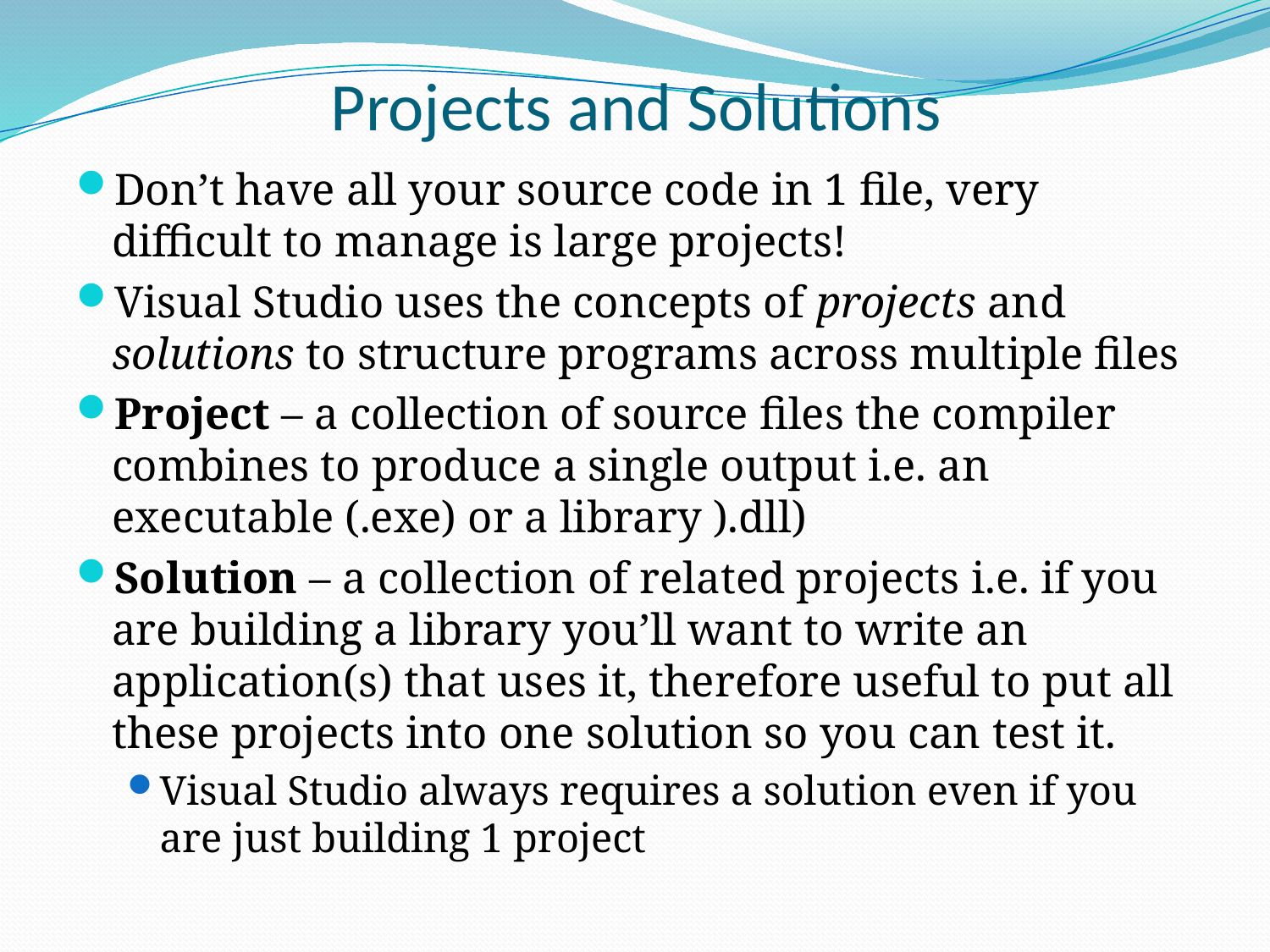

# Projects and Solutions
Don’t have all your source code in 1 file, very difficult to manage is large projects!
Visual Studio uses the concepts of projects and solutions to structure programs across multiple files
Project – a collection of source files the compiler combines to produce a single output i.e. an executable (.exe) or a library ).dll)
Solution – a collection of related projects i.e. if you are building a library you’ll want to write an application(s) that uses it, therefore useful to put all these projects into one solution so you can test it.
Visual Studio always requires a solution even if you are just building 1 project